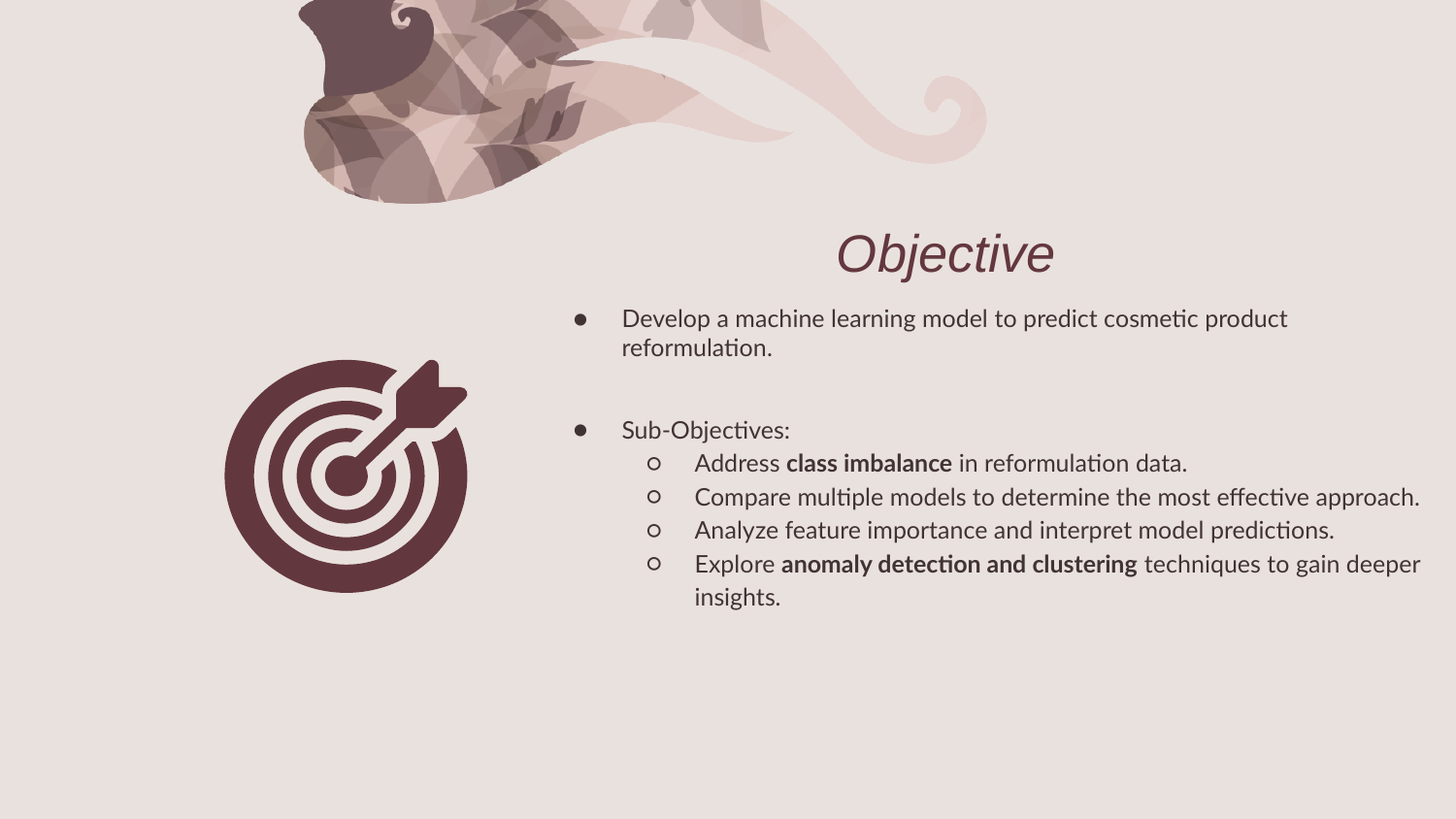

Objective
Develop a machine learning model to predict cosmetic product reformulation.

Sub-Objectives:
Address class imbalance in reformulation data.
Compare multiple models to determine the most effective approach.
Analyze feature importance and interpret model predictions.
Explore anomaly detection and clustering techniques to gain deeper insights.